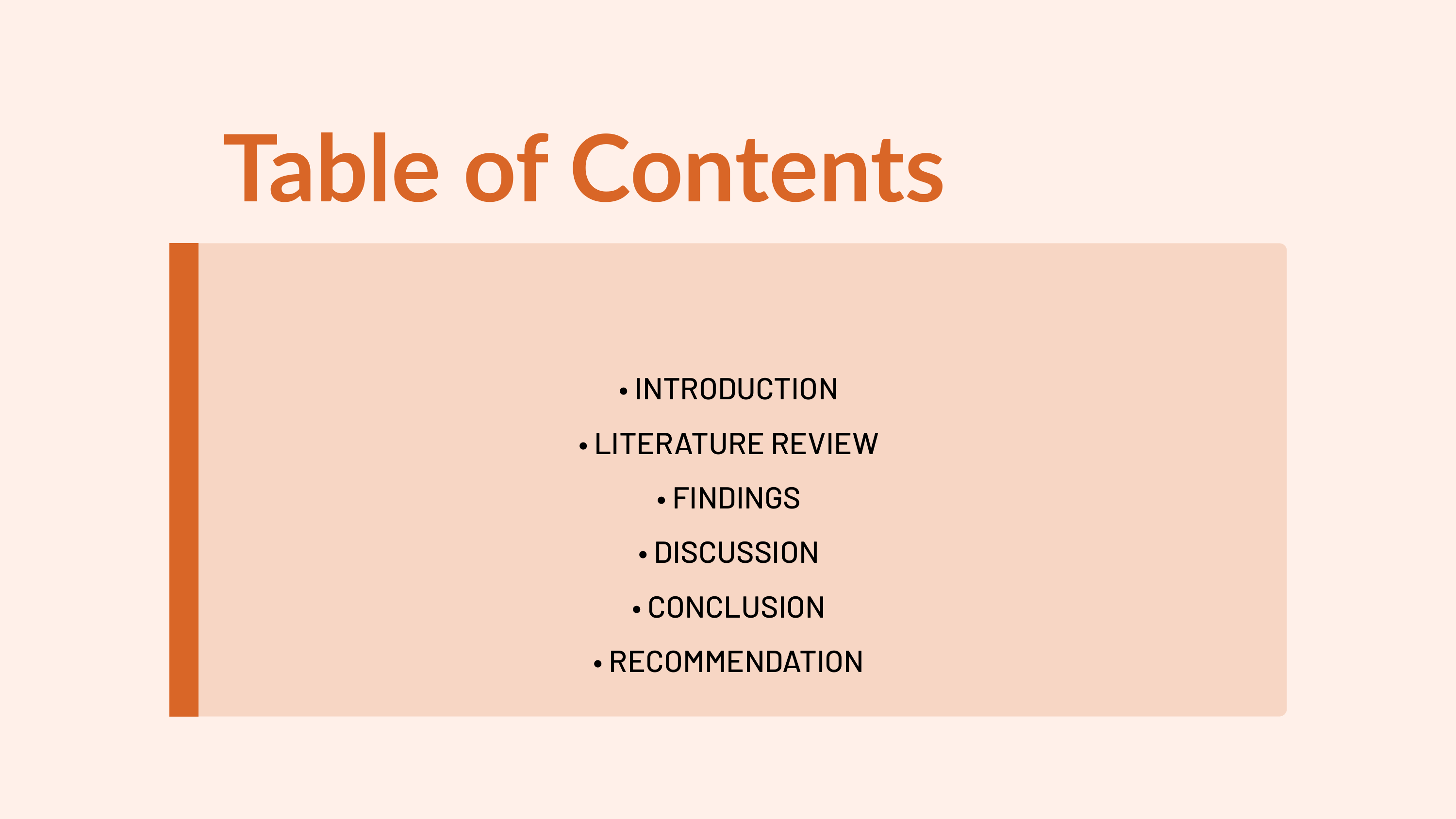

Table of Contents

• INTRODUCTION
• LITERATURE REVIEW
• FINDINGS
• DISCUSSION
• CONCLUSION
• RECOMMENDATION